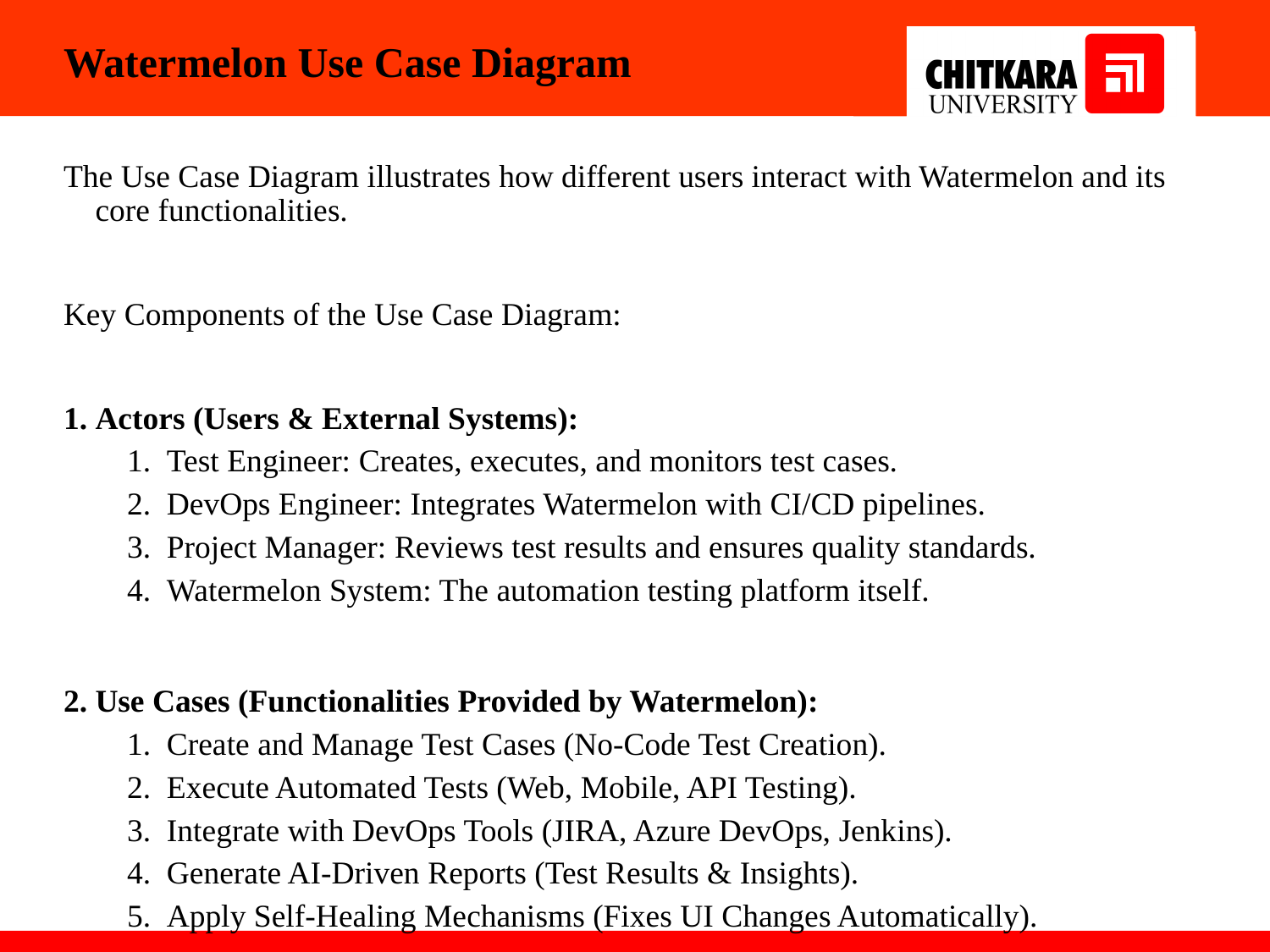

# Watermelon Use Case Diagram
The Use Case Diagram illustrates how different users interact with Watermelon and its core functionalities.

Key Components of the Use Case Diagram:

Actors (Users & External Systems):
Test Engineer: Creates, executes, and monitors test cases.
DevOps Engineer: Integrates Watermelon with CI/CD pipelines.
Project Manager: Reviews test results and ensures quality standards.
Watermelon System: The automation testing platform itself.

Use Cases (Functionalities Provided by Watermelon):
Create and Manage Test Cases (No-Code Test Creation).
Execute Automated Tests (Web, Mobile, API Testing).
Integrate with DevOps Tools (JIRA, Azure DevOps, Jenkins).
Generate AI-Driven Reports (Test Results & Insights).
Apply Self-Healing Mechanisms (Fixes UI Changes Automatically).